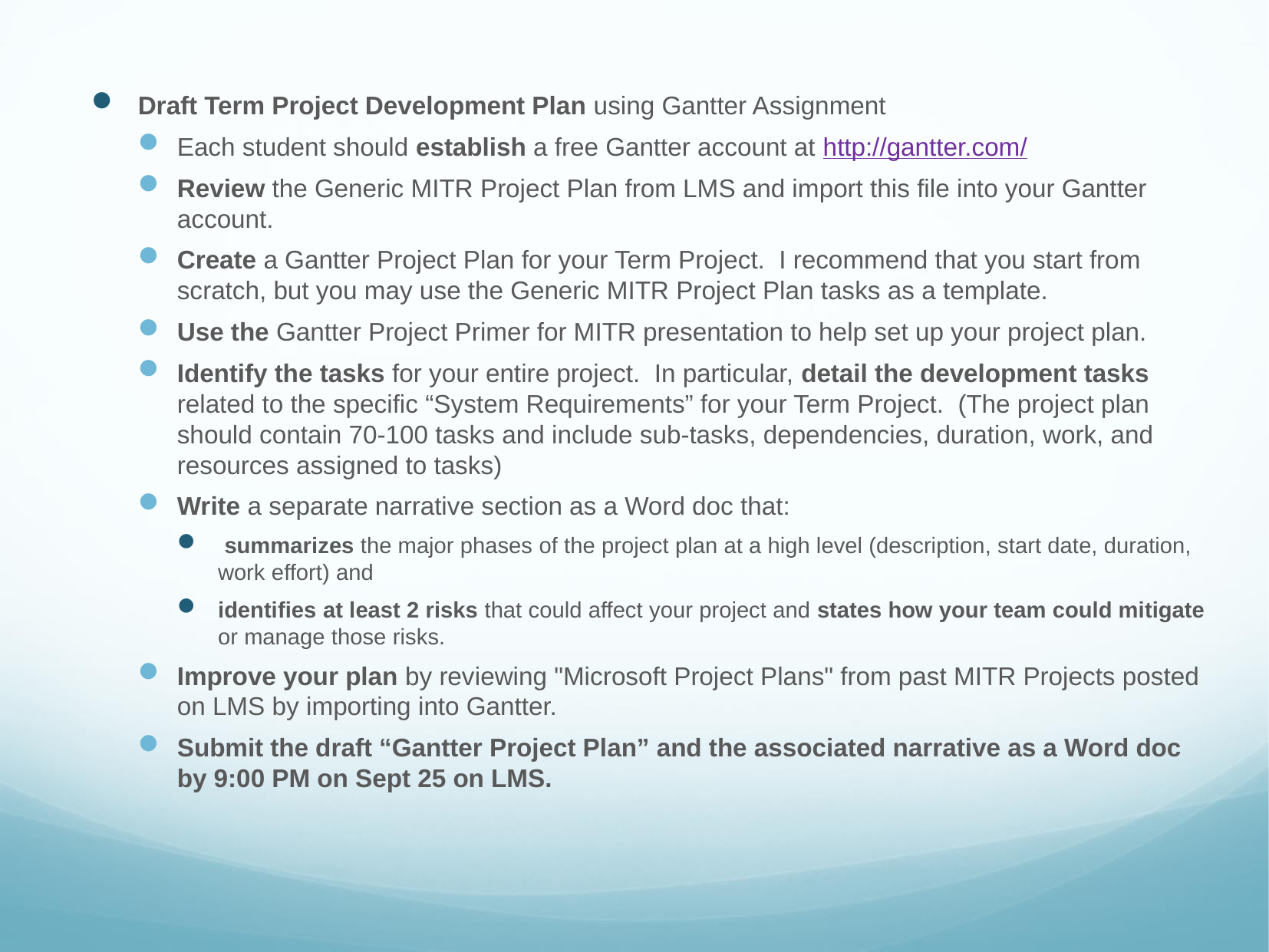

Draft Term Project Development Plan using Gantter Assignment
Each student should establish a free Gantter account at http://gantter.com/
Review the Generic MITR Project Plan from LMS and import this file into your Gantter account.
Create a Gantter Project Plan for your Term Project.  I recommend that you start from scratch, but you may use the Generic MITR Project Plan tasks as a template.
Use the Gantter Project Primer for MITR presentation to help set up your project plan.
Identify the tasks for your entire project.  In particular, detail the development tasks related to the specific “System Requirements” for your Term Project.  (The project plan should contain 70-100 tasks and include sub-tasks, dependencies, duration, work, and resources assigned to tasks)
Write a separate narrative section as a Word doc that:
 summarizes the major phases of the project plan at a high level (description, start date, duration, work effort) and
identifies at least 2 risks that could affect your project and states how your team could mitigate or manage those risks.
Improve your plan by reviewing "Microsoft Project Plans" from past MITR Projects posted on LMS by importing into Gantter.
Submit the draft “Gantter Project Plan” and the associated narrative as a Word doc by 9:00 PM on Sept 25 on LMS.